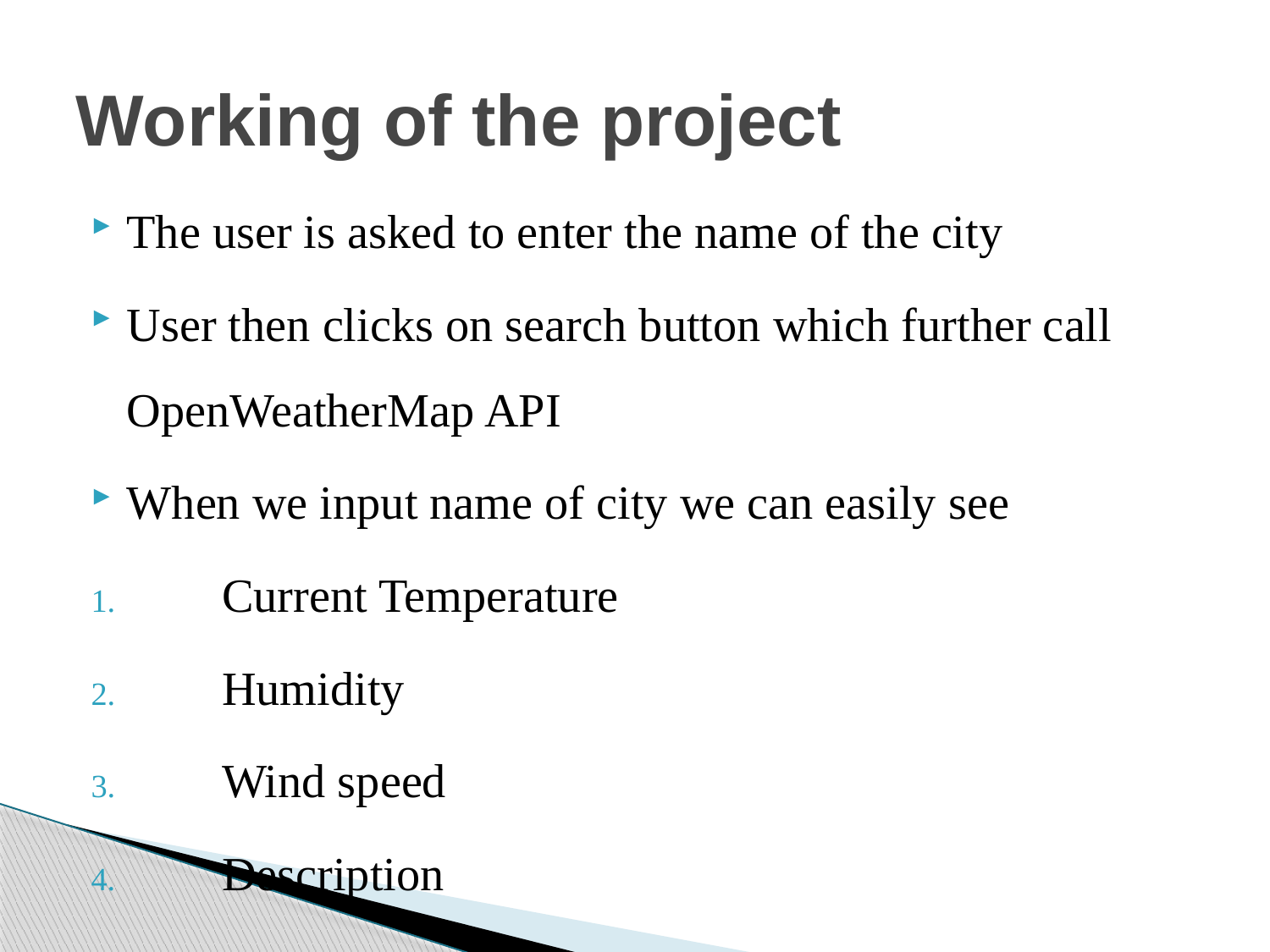

# Working of the project
The user is asked to enter the name of the city
User then clicks on search button which further call OpenWeatherMap API
When we input name of city we can easily see
     Current Temperature
     Humidity
     Wind speed
     Description